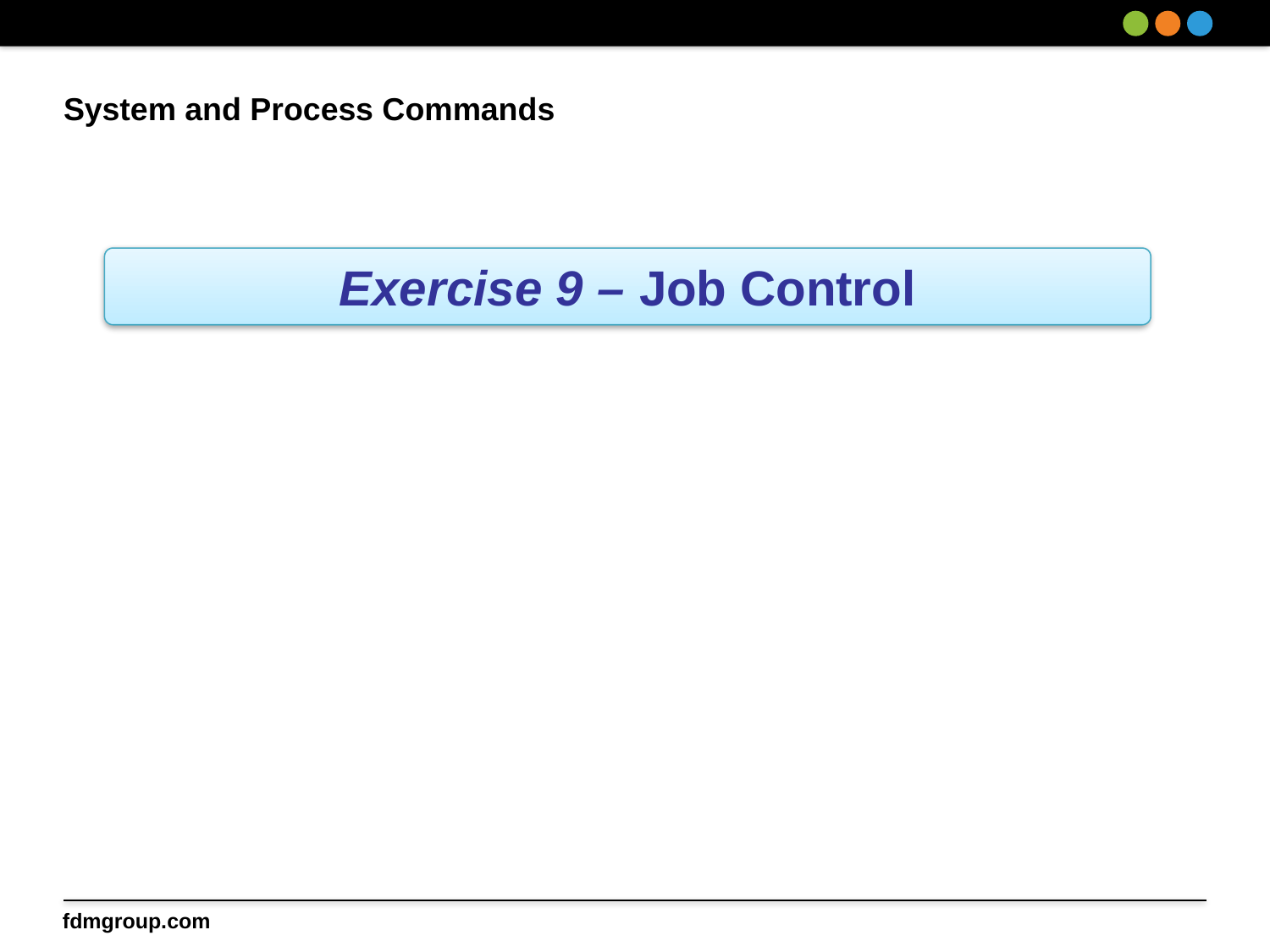

# System and Process Commands

Exercise 9 – Job Control